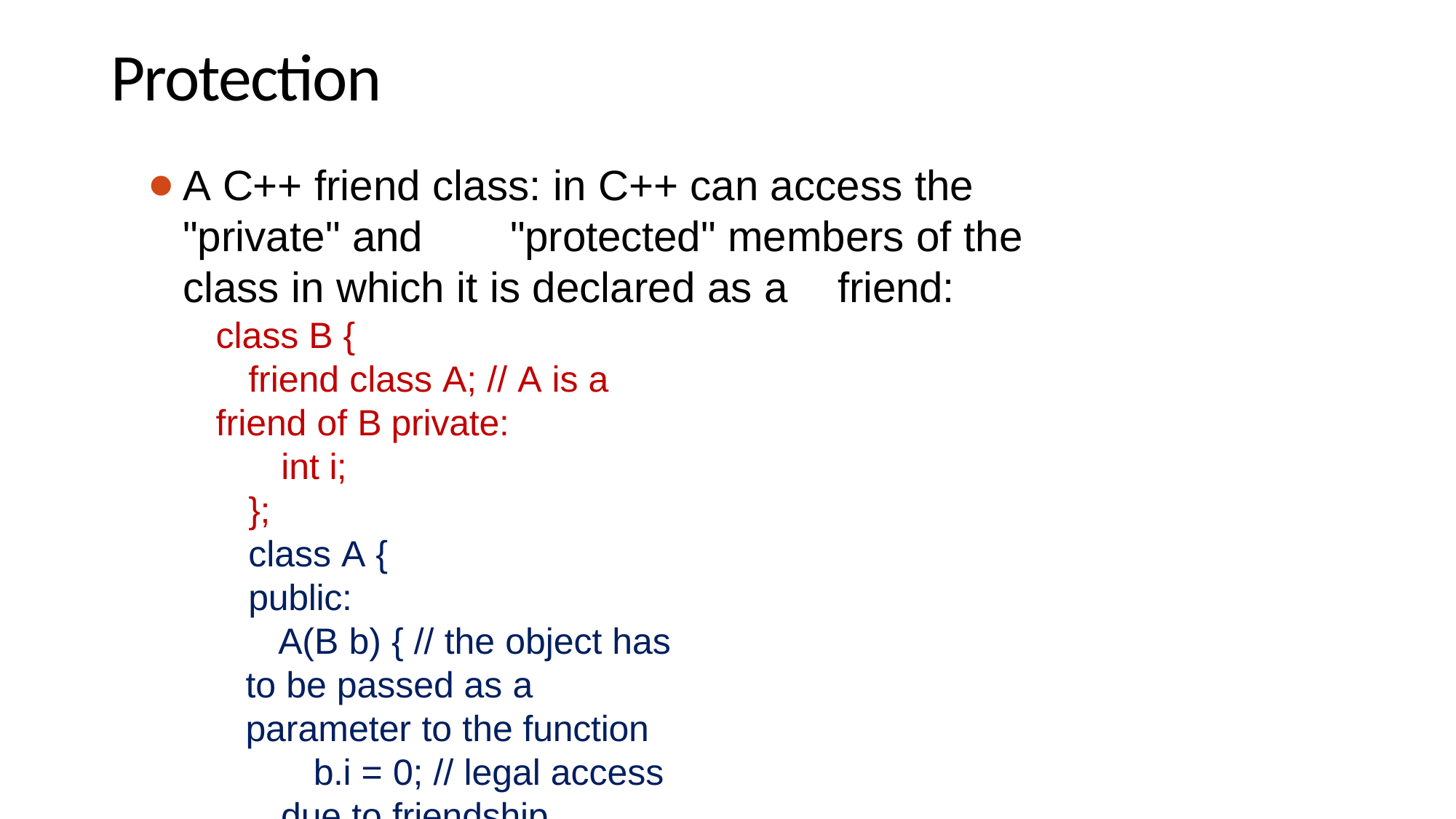

# Protection
A C++ friend class: in C++ can access the "private" and 	"protected" members of the class in which it is declared as a 	friend:
class B {
friend class A; // A is a friend of B private:
int i;
};
class A {
public:
A(B b) { // the object has to be passed as a parameter to the function
b.i = 0; // legal access due to friendship
}
};